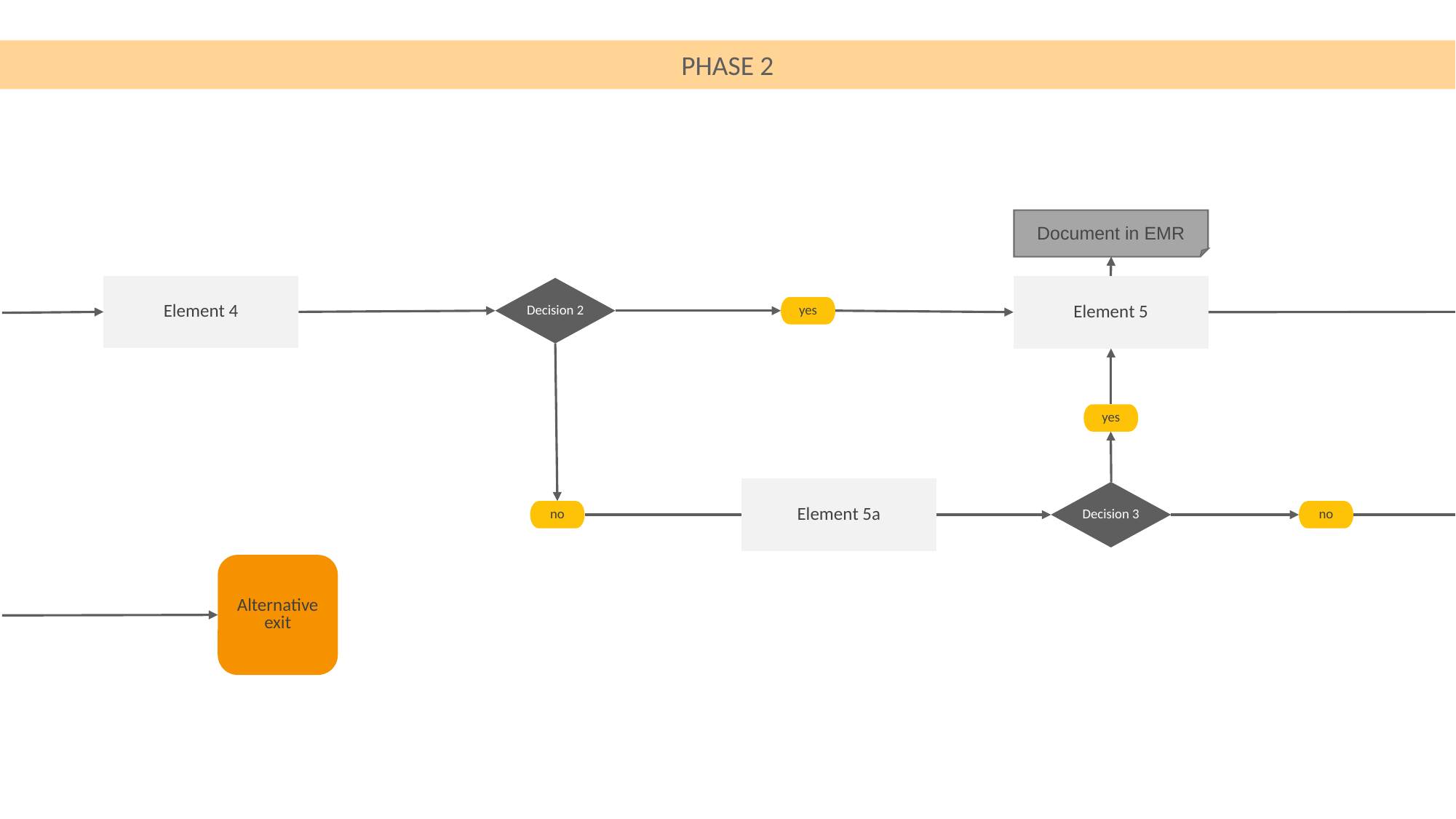

PHASE 2
Document in EMR
Element 4
Element 5
Decision 2
yes
yes
Element 5a
Decision 3
no
no
Alternative exit